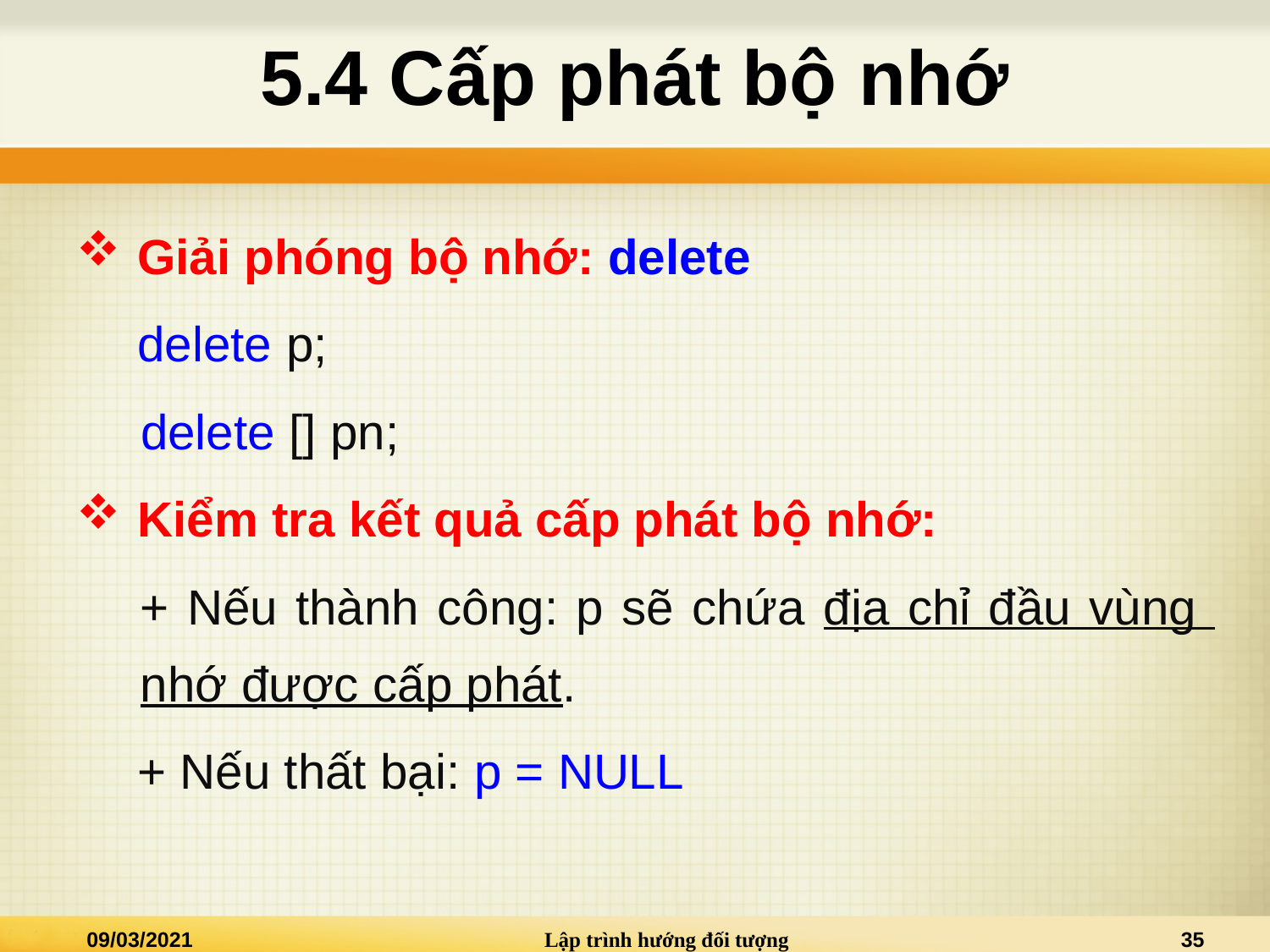

# 5.4 Cấp phát bộ nhớ
 Giải phóng bộ nhớ: delete
	 delete p;
	delete [] pn;
 Kiểm tra kết quả cấp phát bộ nhớ:
	+ Nếu thành công: p sẽ chứa địa chỉ đầu vùng  nhớ được cấp phát.
	 + Nếu thất bại: p = NULL
09/03/2021
Lập trình hướng đối tượng
35